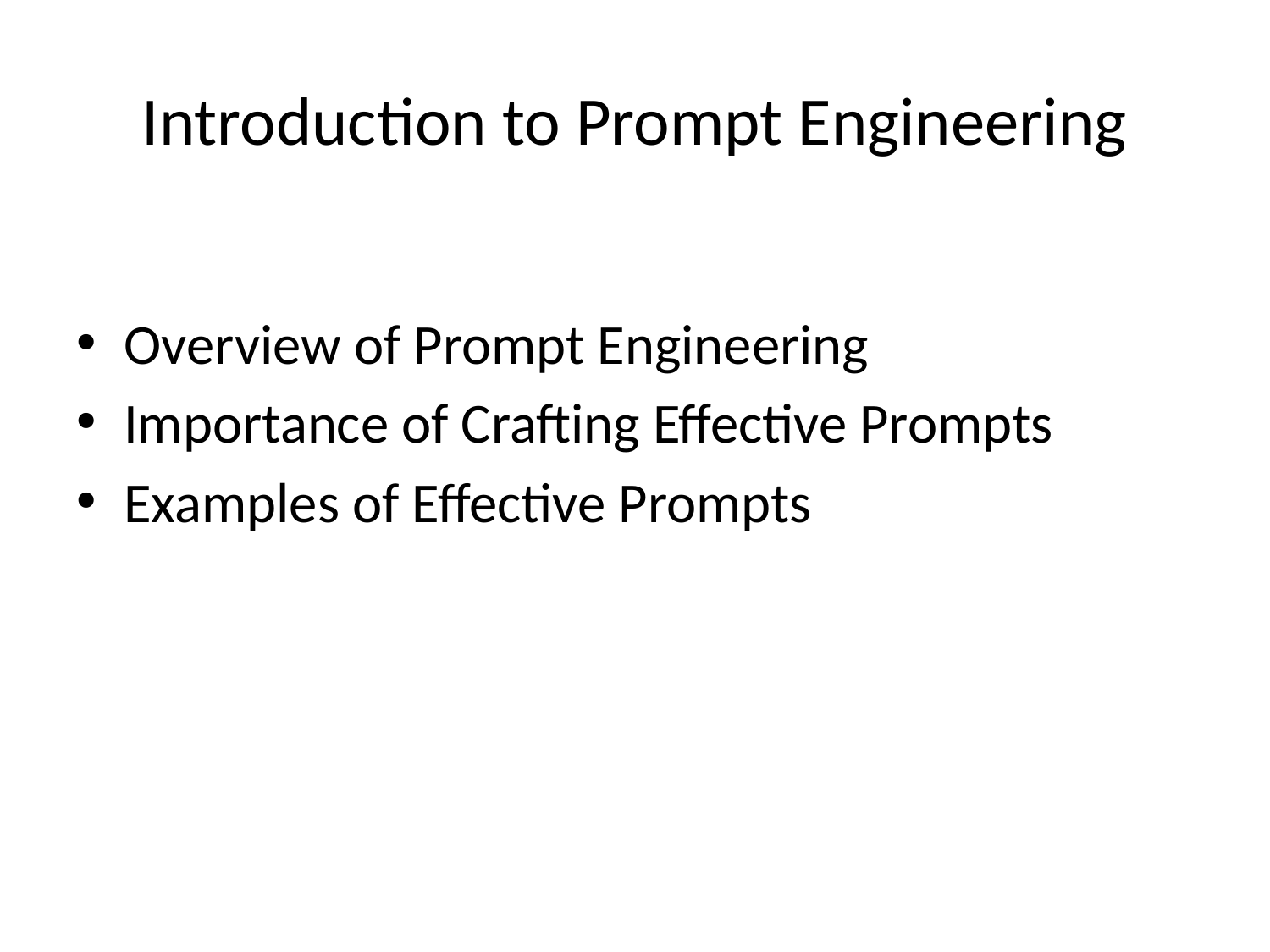

# Introduction to Prompt Engineering

Overview of Prompt Engineering
Importance of Crafting Effective Prompts
Examples of Effective Prompts